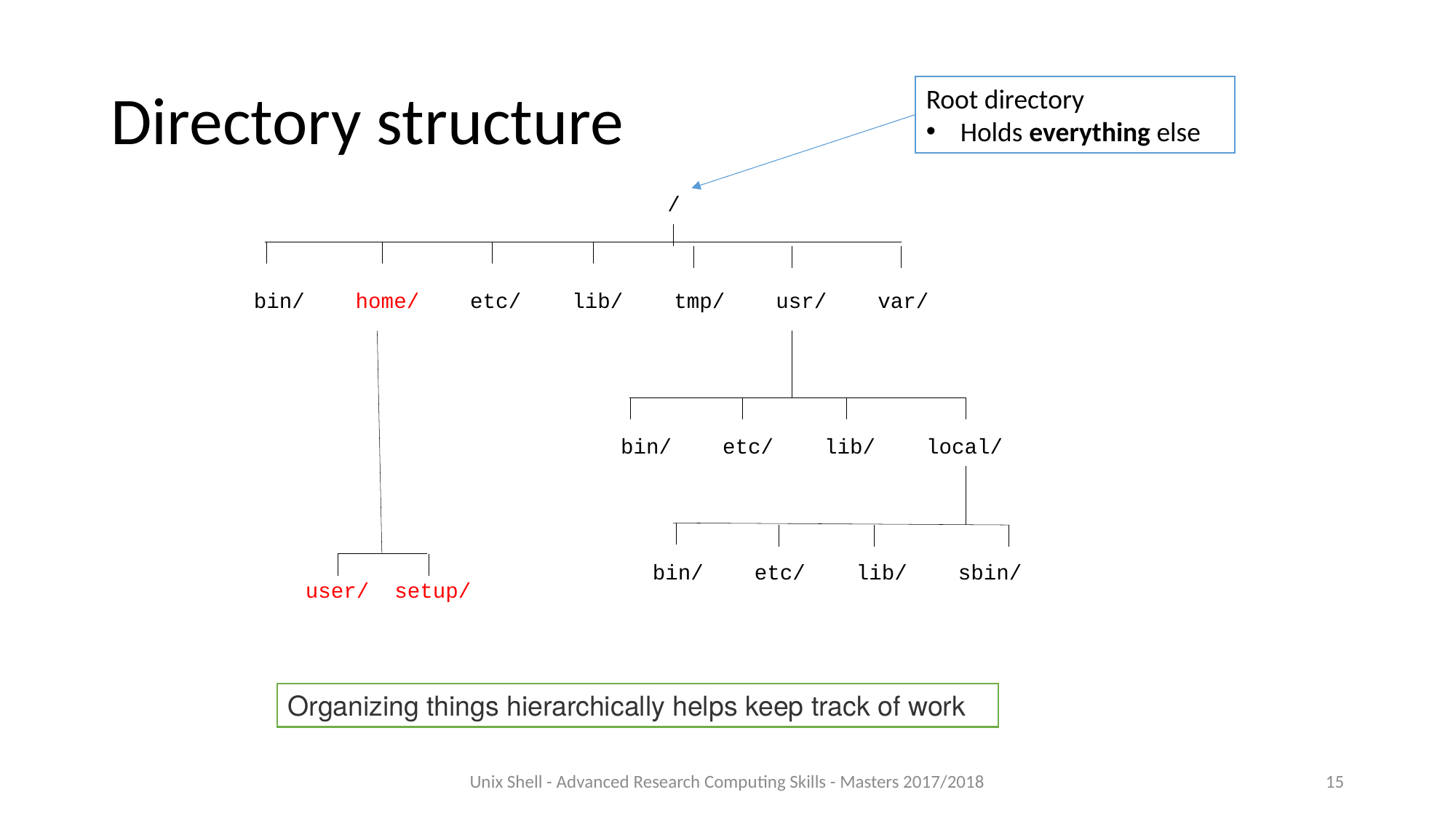

# Directory structure
Root directory
Holds everything else
/
bin/    home/    etc/    lib/    tmp/    usr/    var/
bin/    etc/    lib/    local/
bin/    etc/    lib/    sbin/
user/  setup/
Organizing things hierarchically helps keep track of work
Unix Shell - Advanced Research Computing Skills - Masters 2017/2018
15